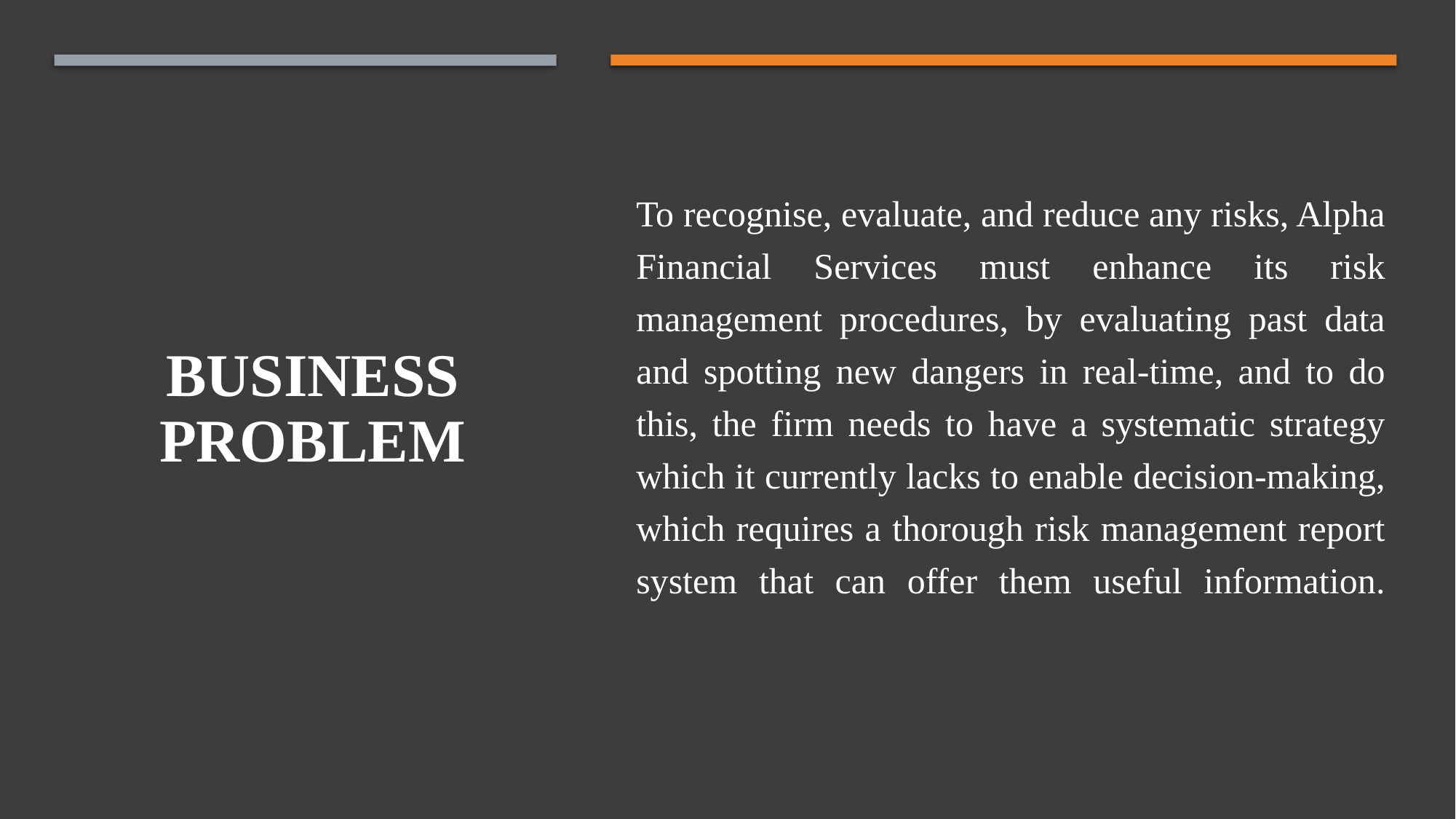

To recognise, evaluate, and reduce any risks, Alpha Financial Services must enhance its risk management procedures, by evaluating past data and spotting new dangers in real-time, and to do this, the firm needs to have a systematic strategy which it currently lacks to enable decision-making, which requires a thorough risk management report system that can offer them useful information.
# BUSINESS PROBLEM